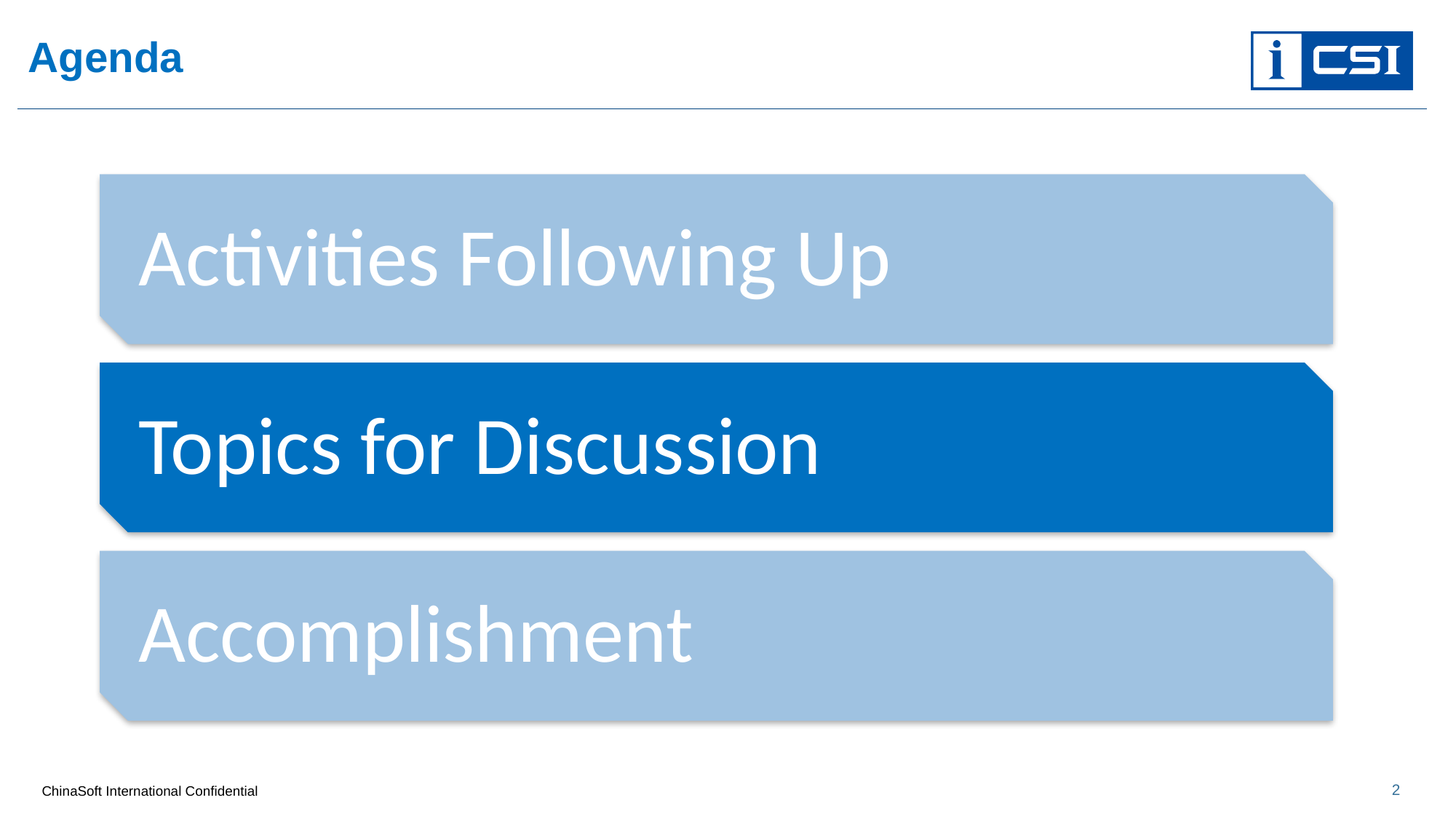

# Agenda
Activities Following Up
Topics for Discussion
Accomplishment
2
ChinaSoft International Confidential